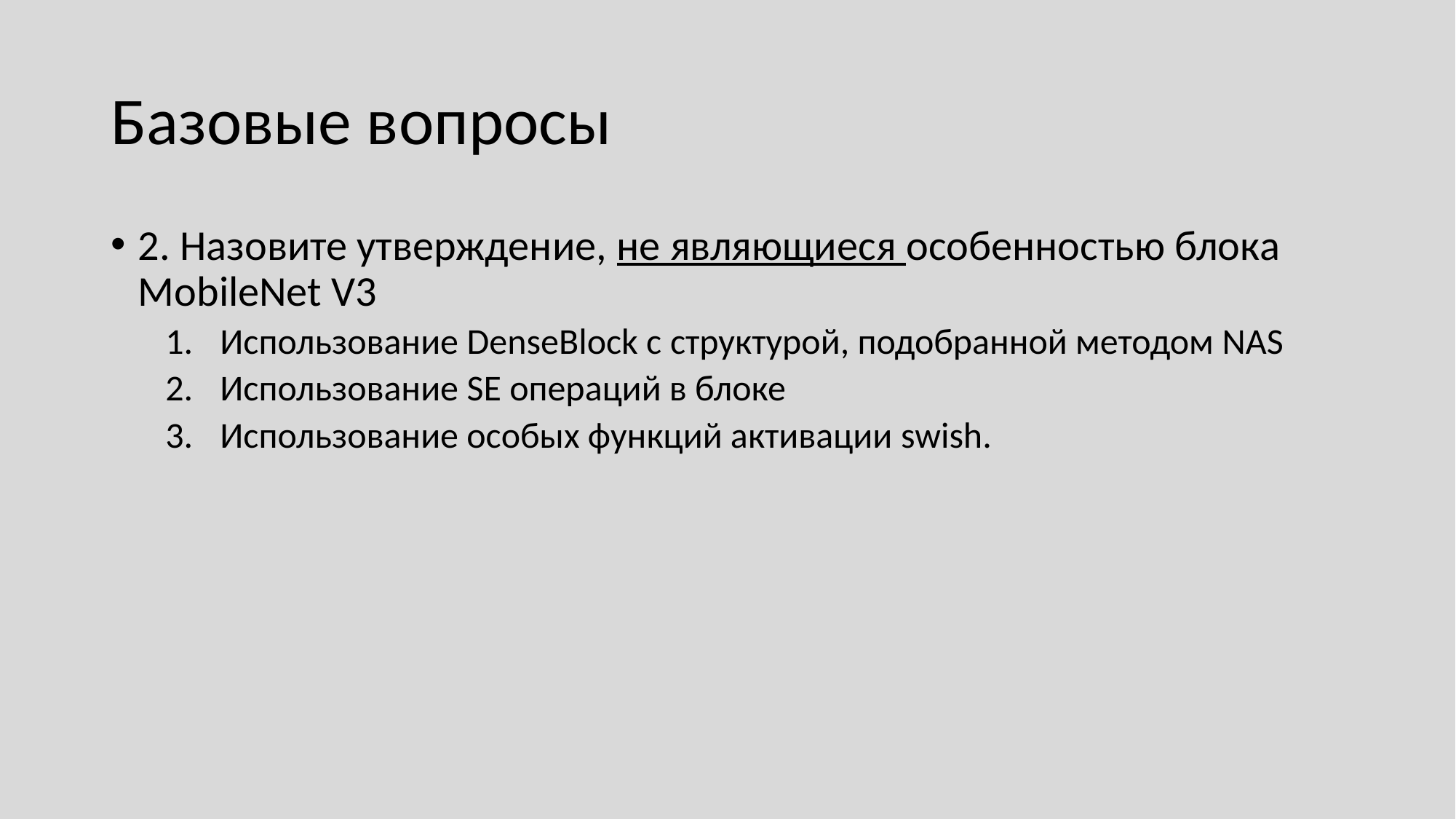

# Базовые вопросы
2. Назовите утверждение, не являющиеся особенностью блока MobileNet V3
Использование DenseBlock c структурой, подобранной методом NAS
Использование SE операций в блоке
Использование особых функций активации swish.